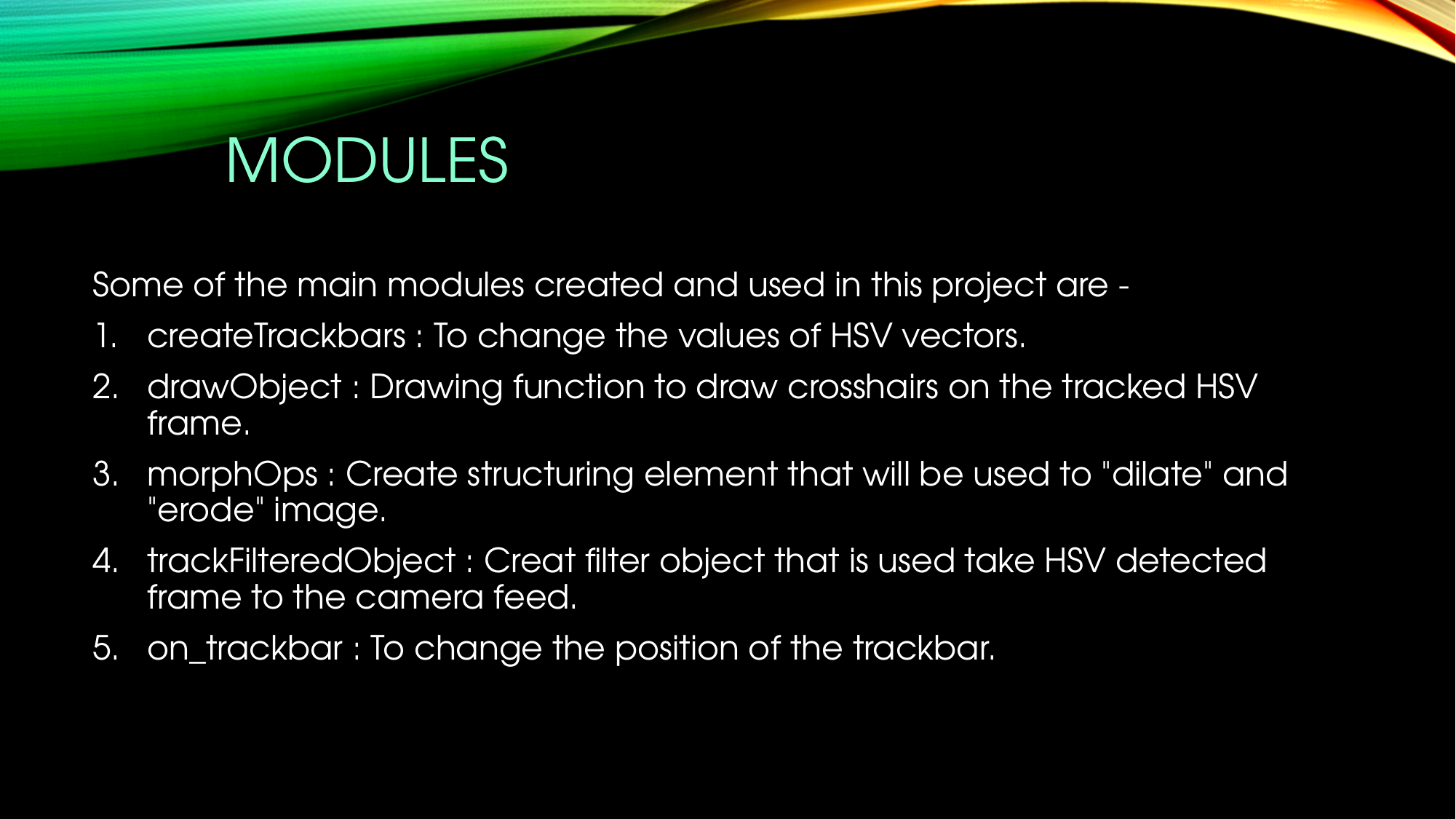

# Modules
Some of the main modules created and used in this project are -
createTrackbars : To change the values of HSV vectors.
drawObject : Drawing function to draw crosshairs on the tracked HSV frame.
morphOps : Create structuring element that will be used to "dilate" and "erode" image.
trackFilteredObject : Creat filter object that is used take HSV detected frame to the camera feed.
on_trackbar : To change the position of the trackbar.